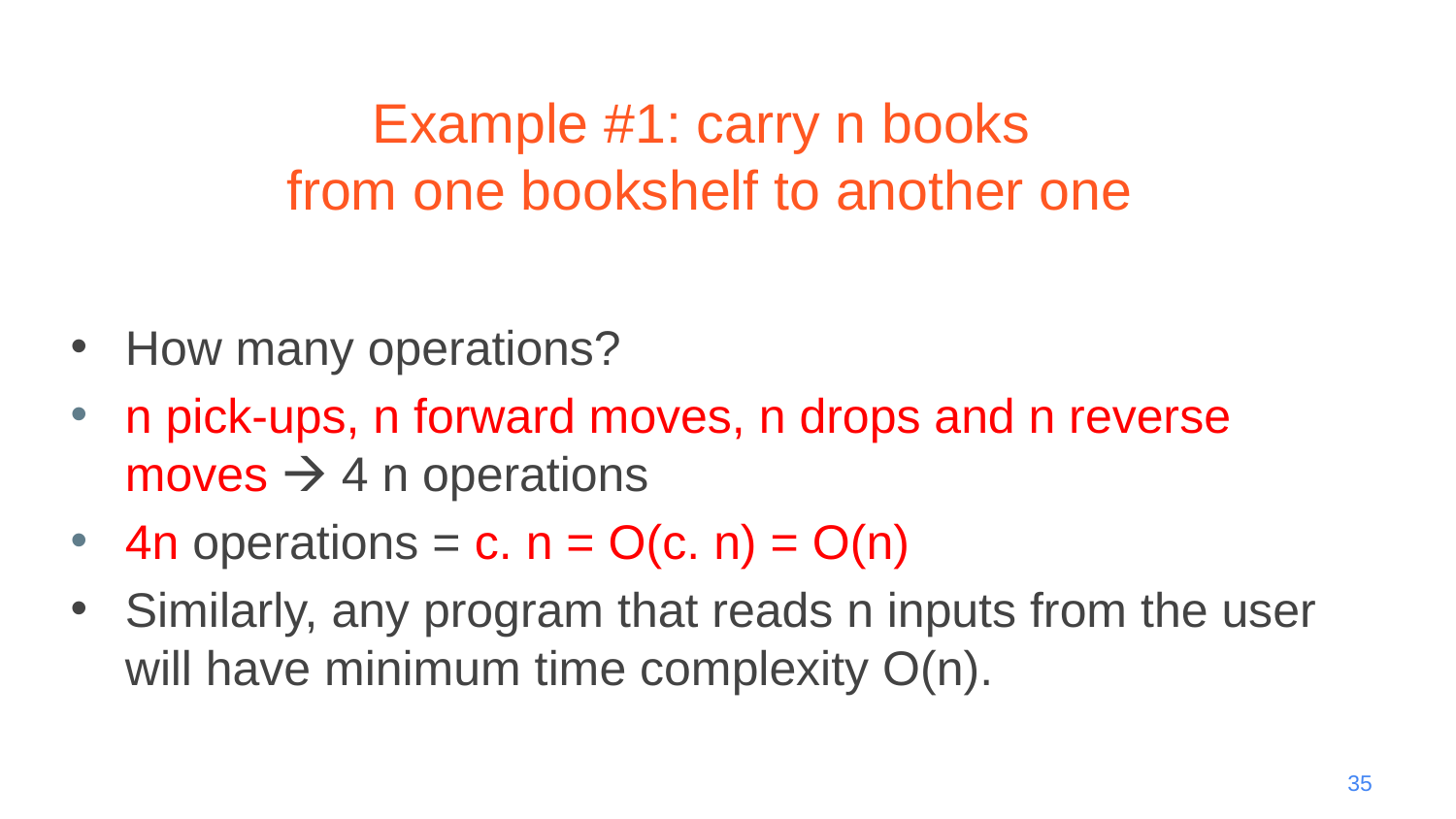

# Example #1: carry n books from one bookshelf to another one
How many operations?
n pick-ups, n forward moves, n drops and n reverse moves 🡪 4 n operations
4n operations = c. n = O(c. n) = O(n)
Similarly, any program that reads n inputs from the user will have minimum time complexity O(n).
35